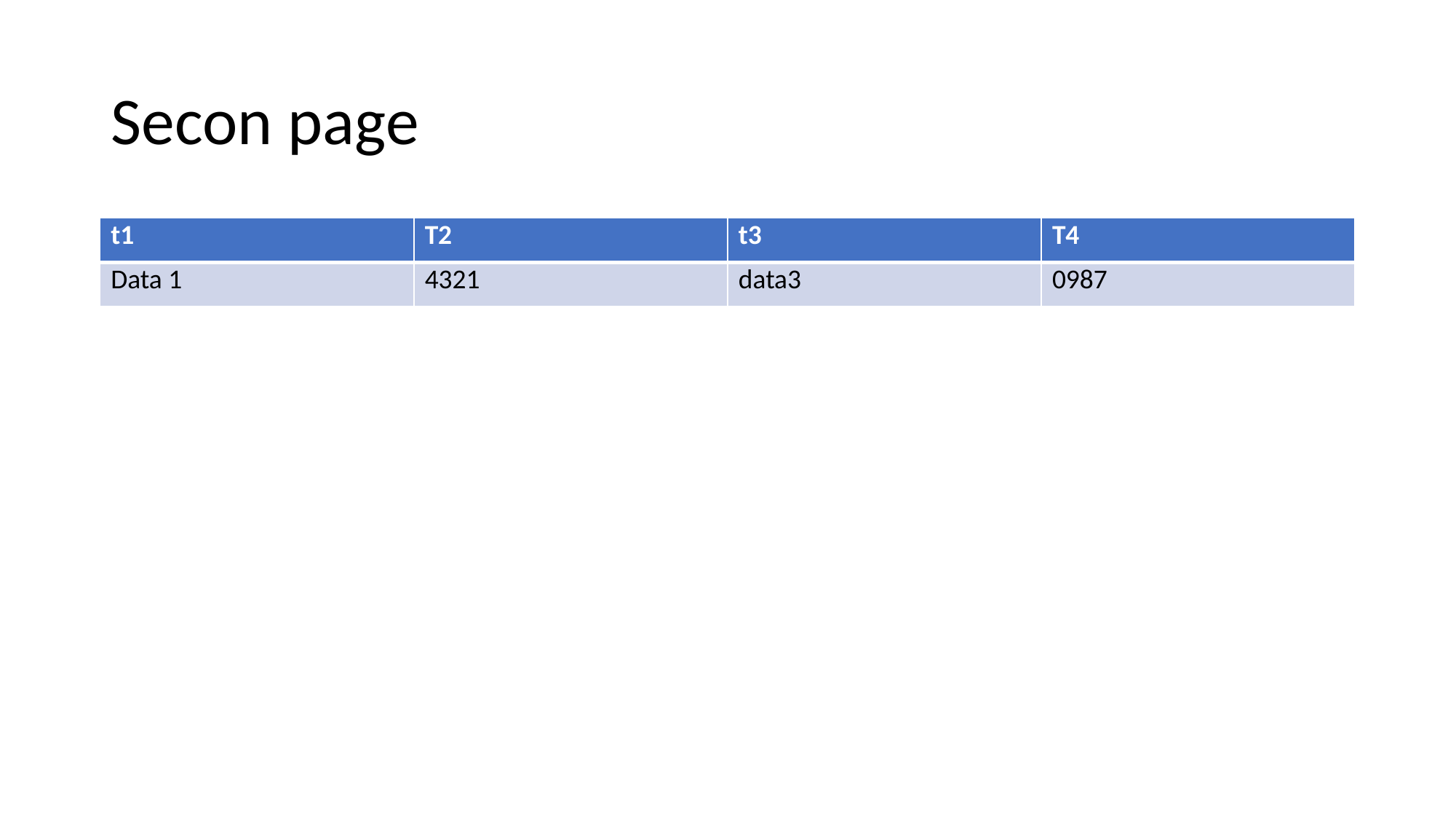

# Secon page
| t1 | T2 | t3 | T4 |
| --- | --- | --- | --- |
| Data 1 | 4321 | data3 | 0987 |